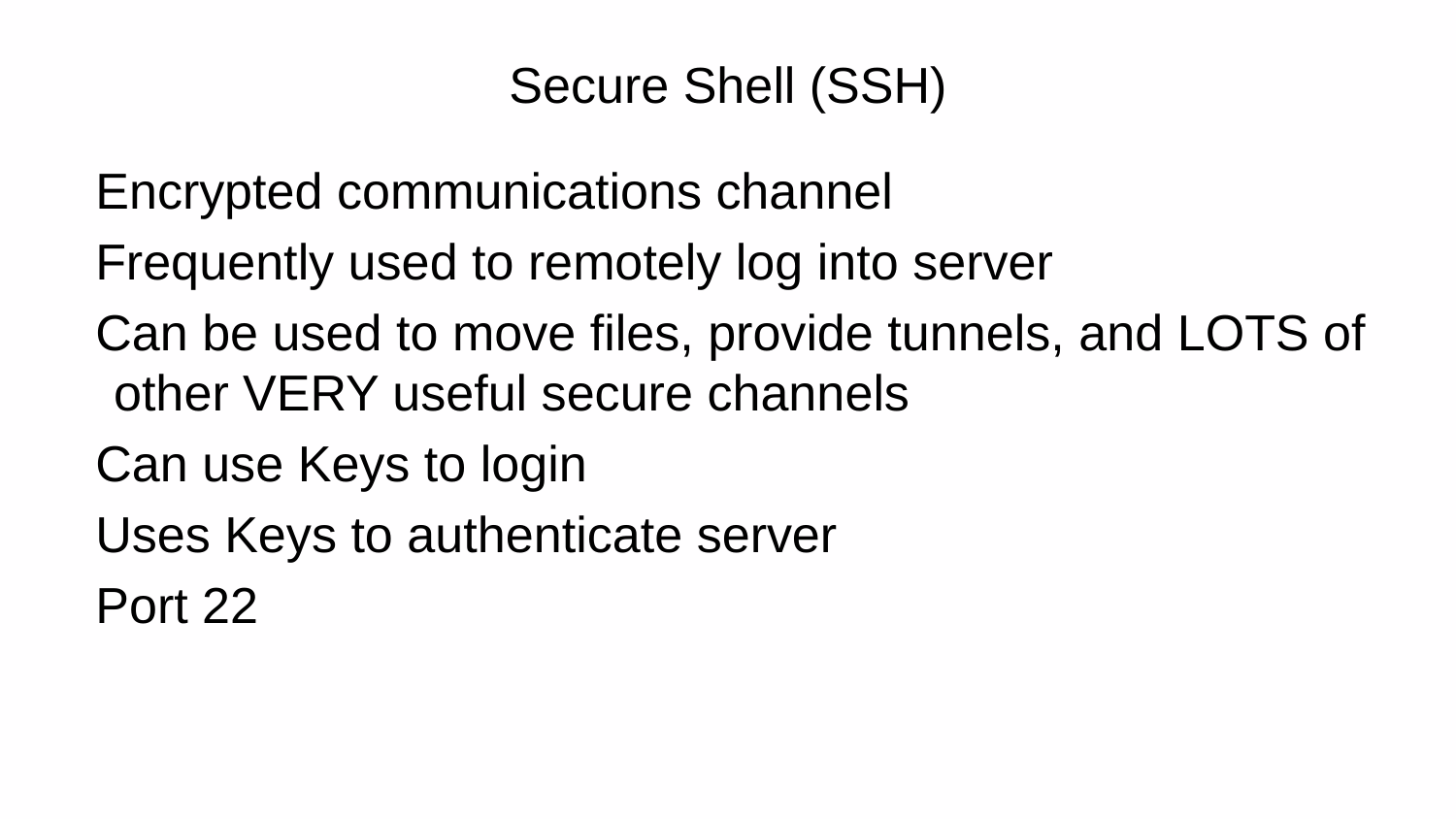

# Secure Shell (SSH)
Encrypted communications channel
Frequently used to remotely log into server
Can be used to move files, provide tunnels, and LOTS of other VERY useful secure channels
Can use Keys to login
Uses Keys to authenticate server
Port 22